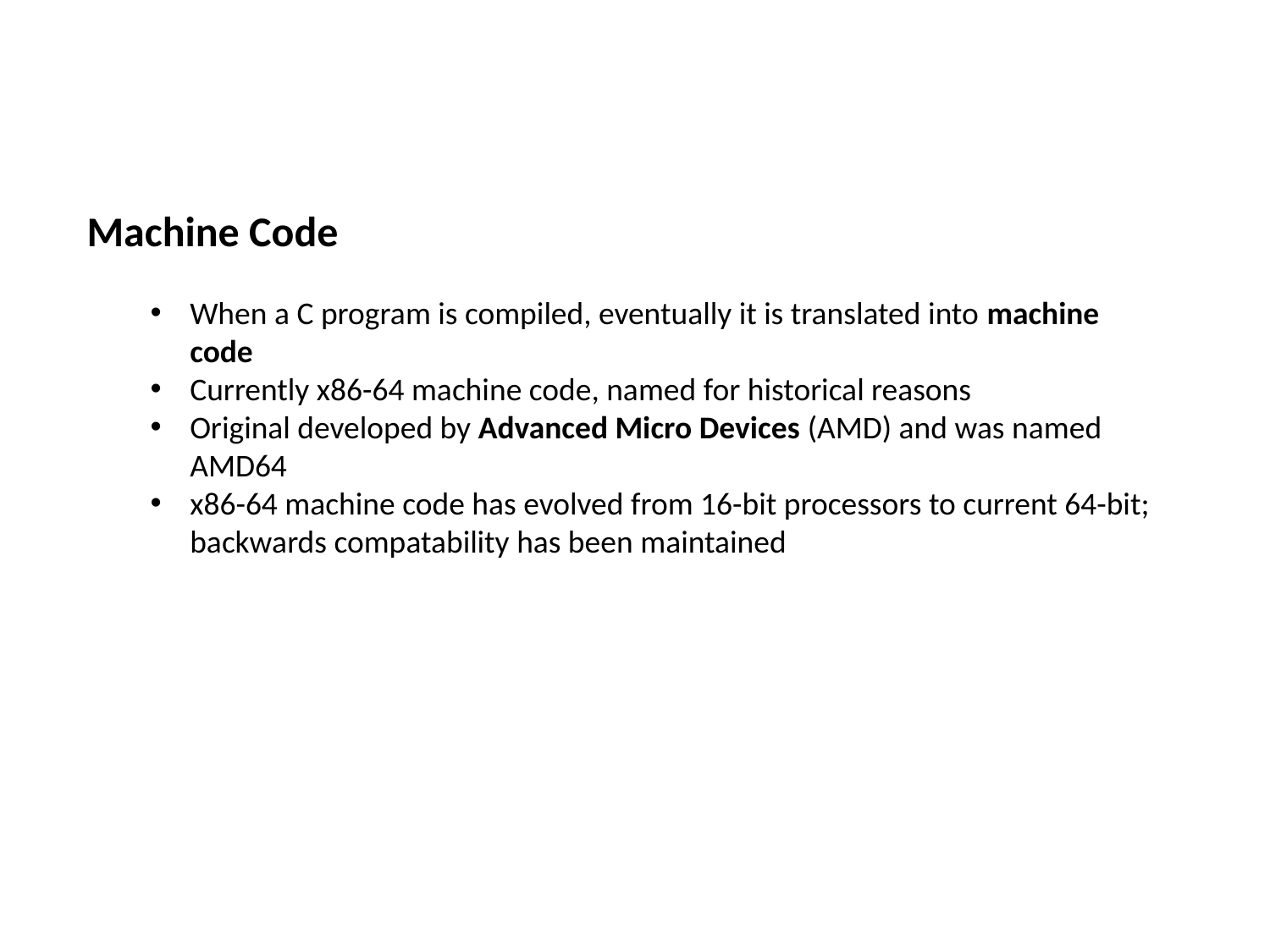

Machine Code

When a C program is compiled, eventually it is translated into machine code
Currently x86-64 machine code, named for historical reasons
Original developed by Advanced Micro Devices (AMD) and was named AMD64
x86-64 machine code has evolved from 16-bit processors to current 64-bit; backwards compatability has been maintained